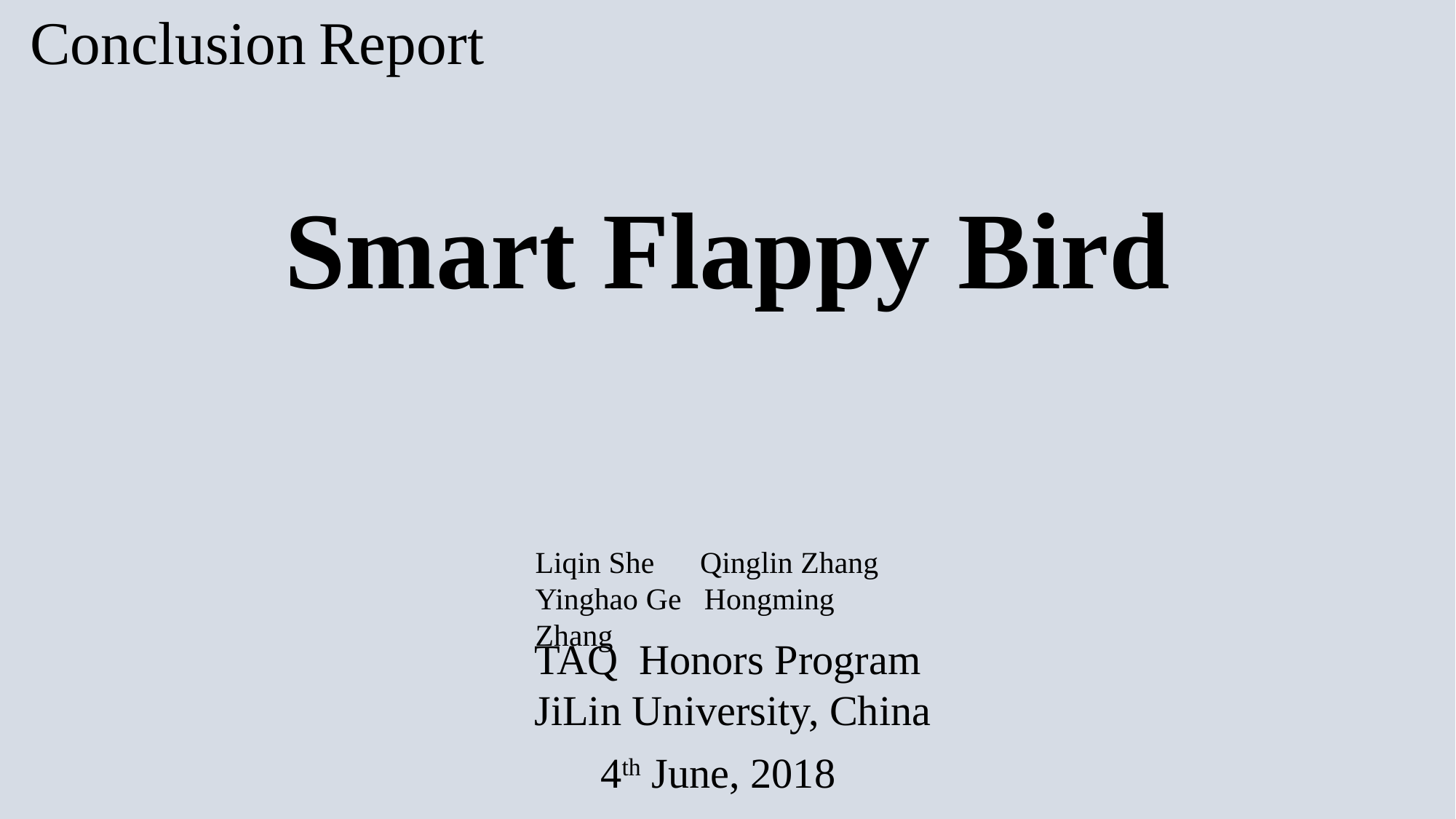

Conclusion Report
Smart Flappy Bird
Liqin She      Qinglin Zhang
Yinghao Ge   Hongming Zhang

TAQ  Honors Program
 JiLin University, China
4th June, 2018